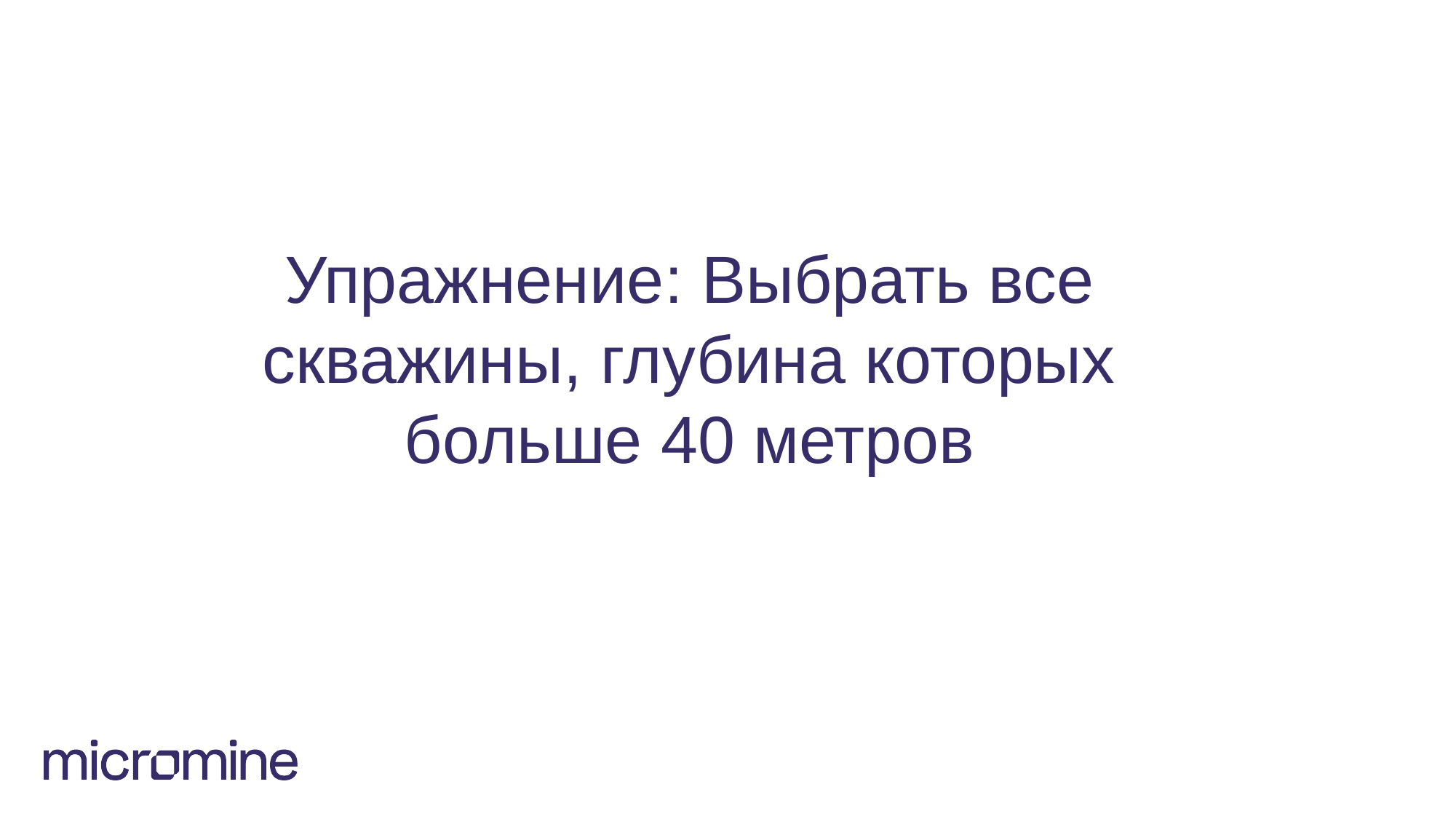

#
Упражнение: Выбрать все скважины, глубина которых больше 40 метров